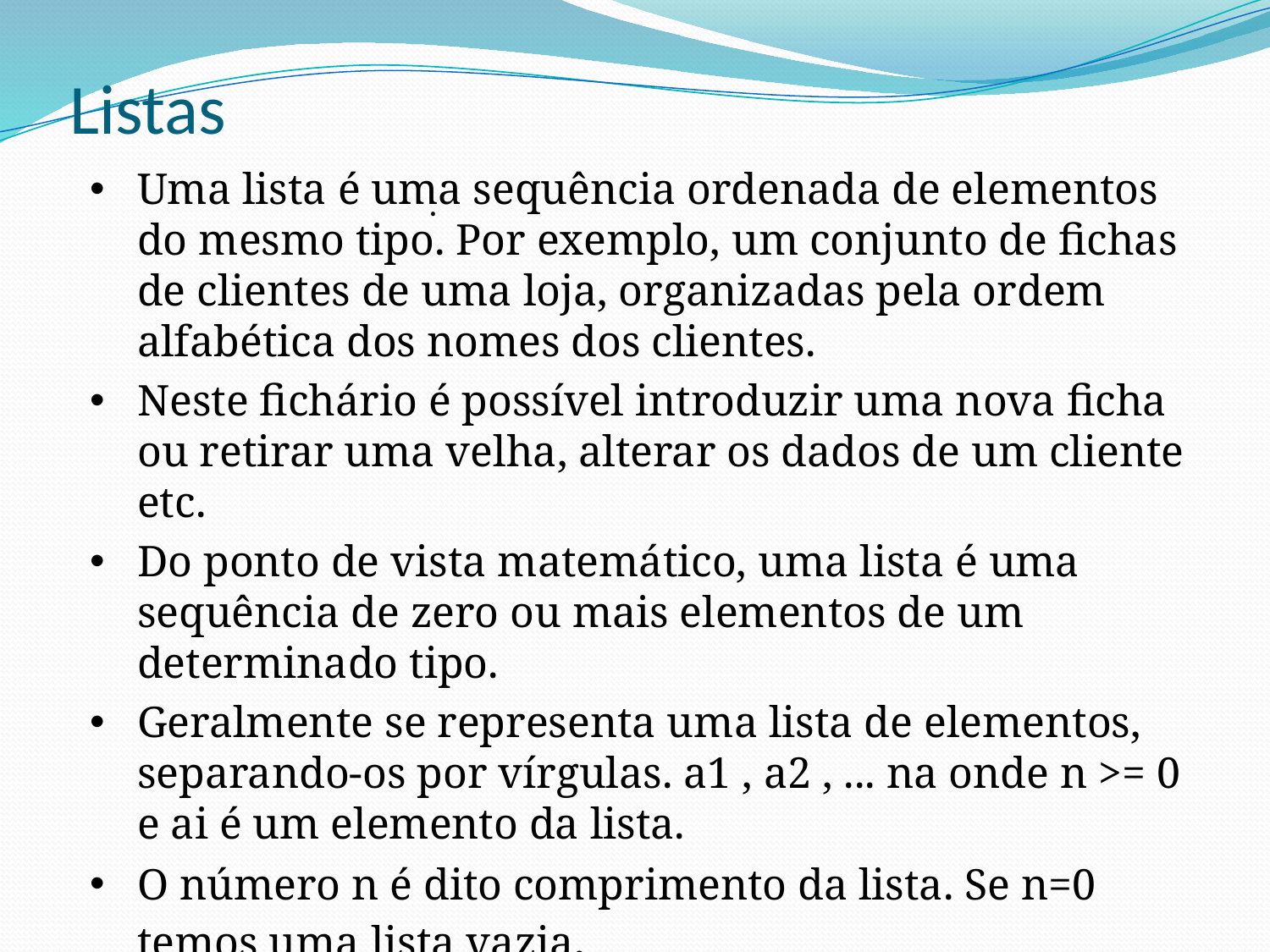

# Listas
Uma lista é uma sequência ordenada de elementos do mesmo tipo. Por exemplo, um conjunto de fichas de clientes de uma loja, organizadas pela ordem alfabética dos nomes dos clientes.
Neste fichário é possível introduzir uma nova ficha ou retirar uma velha, alterar os dados de um cliente etc.
Do ponto de vista matemático, uma lista é uma sequência de zero ou mais elementos de um determinado tipo.
Geralmente se representa uma lista de elementos, separando-os por vírgulas. a1 , a2 , ... na onde n >= 0 e ai é um elemento da lista.
O número n é dito comprimento da lista. Se n=0 temos uma lista vazia.
.